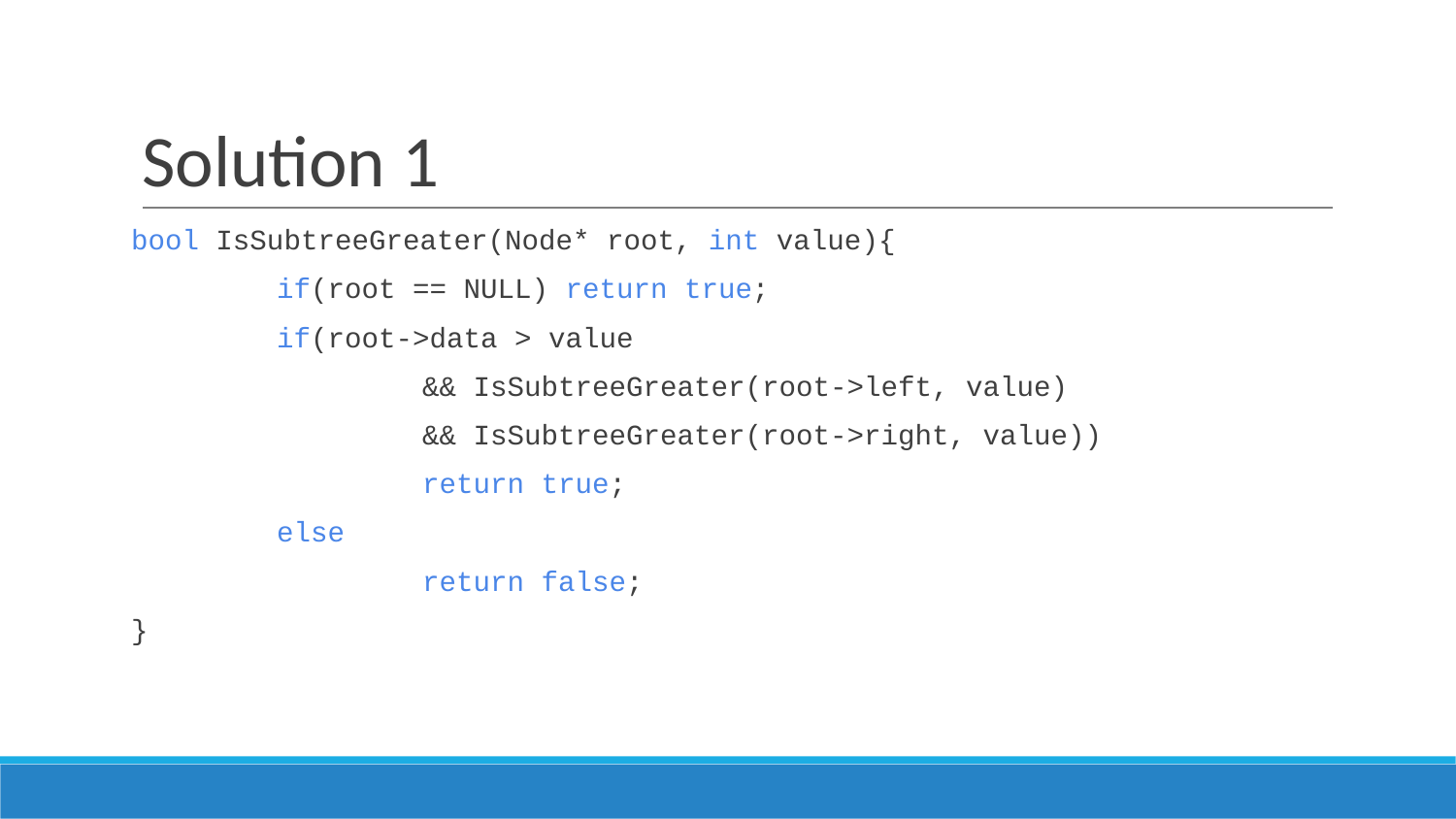

# Solution 1
bool IsSubtreeGreater(Node* root, int value){
	if(root == NULL) return true;
	if(root->data > value
		&& IsSubtreeGreater(root->left, value)
		&& IsSubtreeGreater(root->right, value))
		return true;
	else
		return false;
}